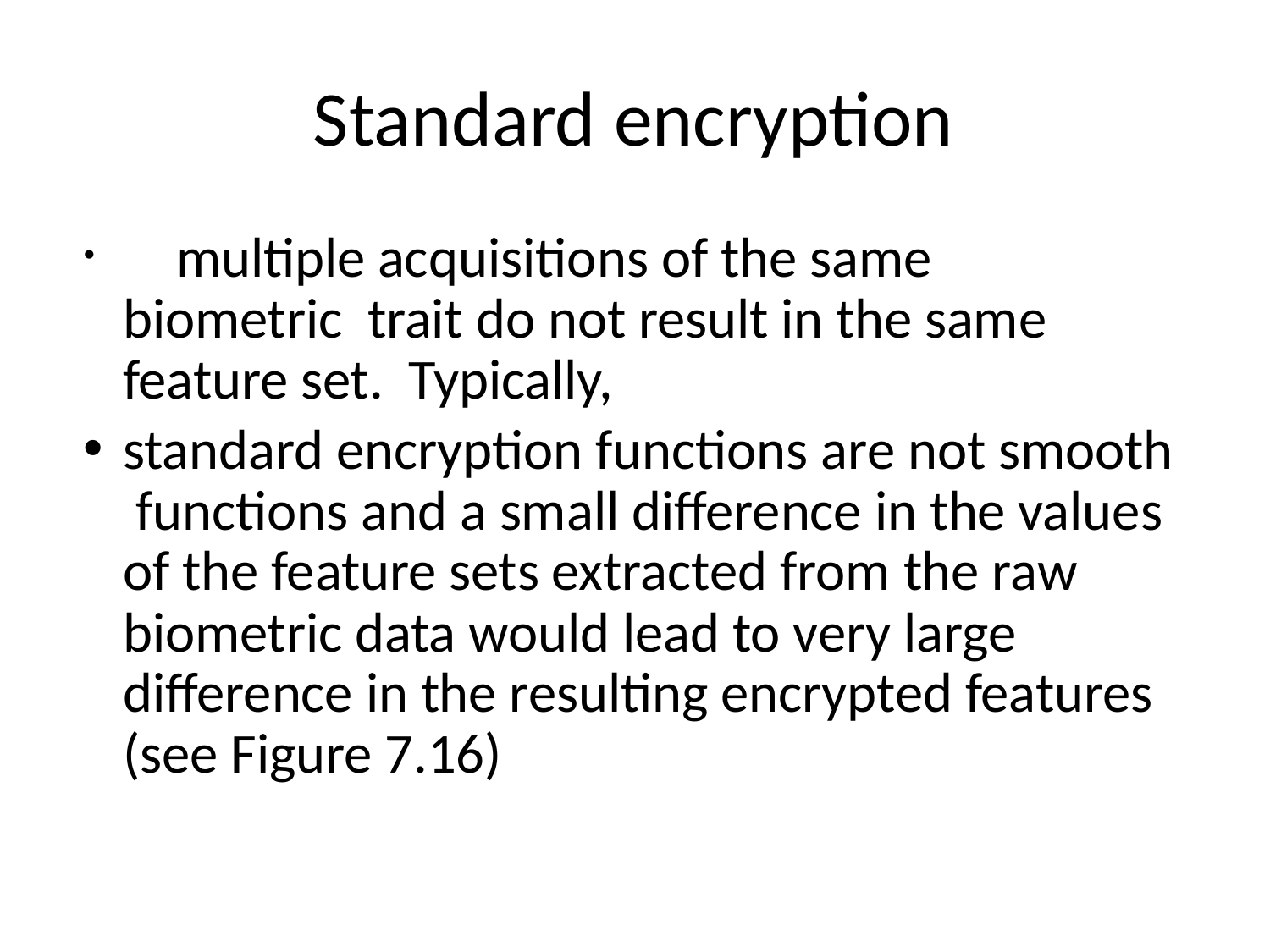

# Standard encryption
	multiple acquisitions of the same biometric  trait do not result in the same feature set.  Typically,
standard encryption functions are not smooth  functions and a small difference in the values  of the feature sets extracted from the raw  biometric data would lead to very large  difference in the resulting encrypted features  (see Figure 7.16)